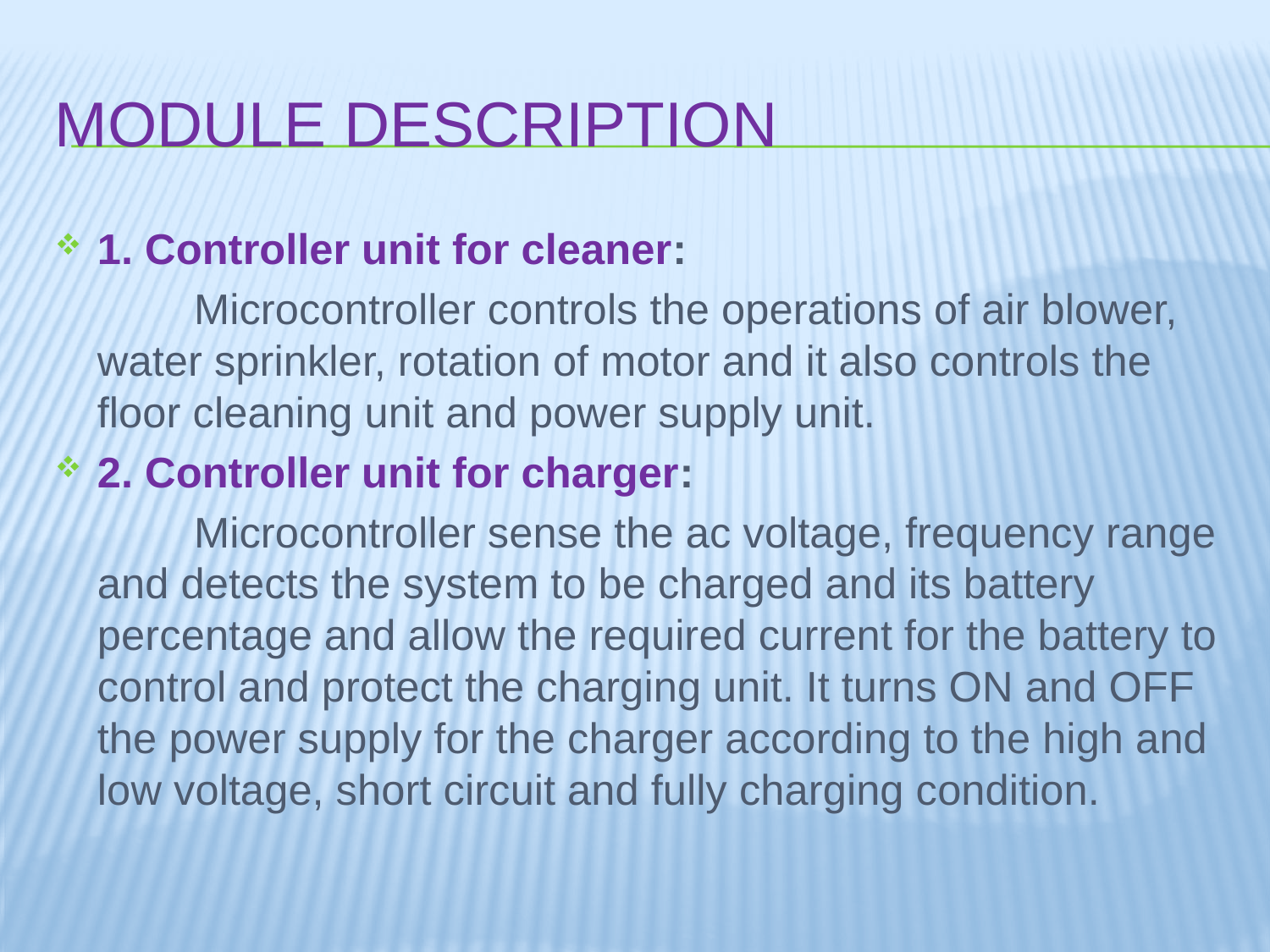

# MODULE DESCRIPTION
1. Controller unit for cleaner:
    	Microcontroller controls the operations of air blower, water sprinkler, rotation of motor and it also controls the floor cleaning unit and power supply unit.
2. Controller unit for charger:
    	Microcontroller sense the ac voltage, frequency range and detects the system to be charged and its battery percentage and allow the required current for the battery to control and protect the charging unit. It turns ON and OFF the power supply for the charger according to the high and low voltage, short circuit and fully charging condition.